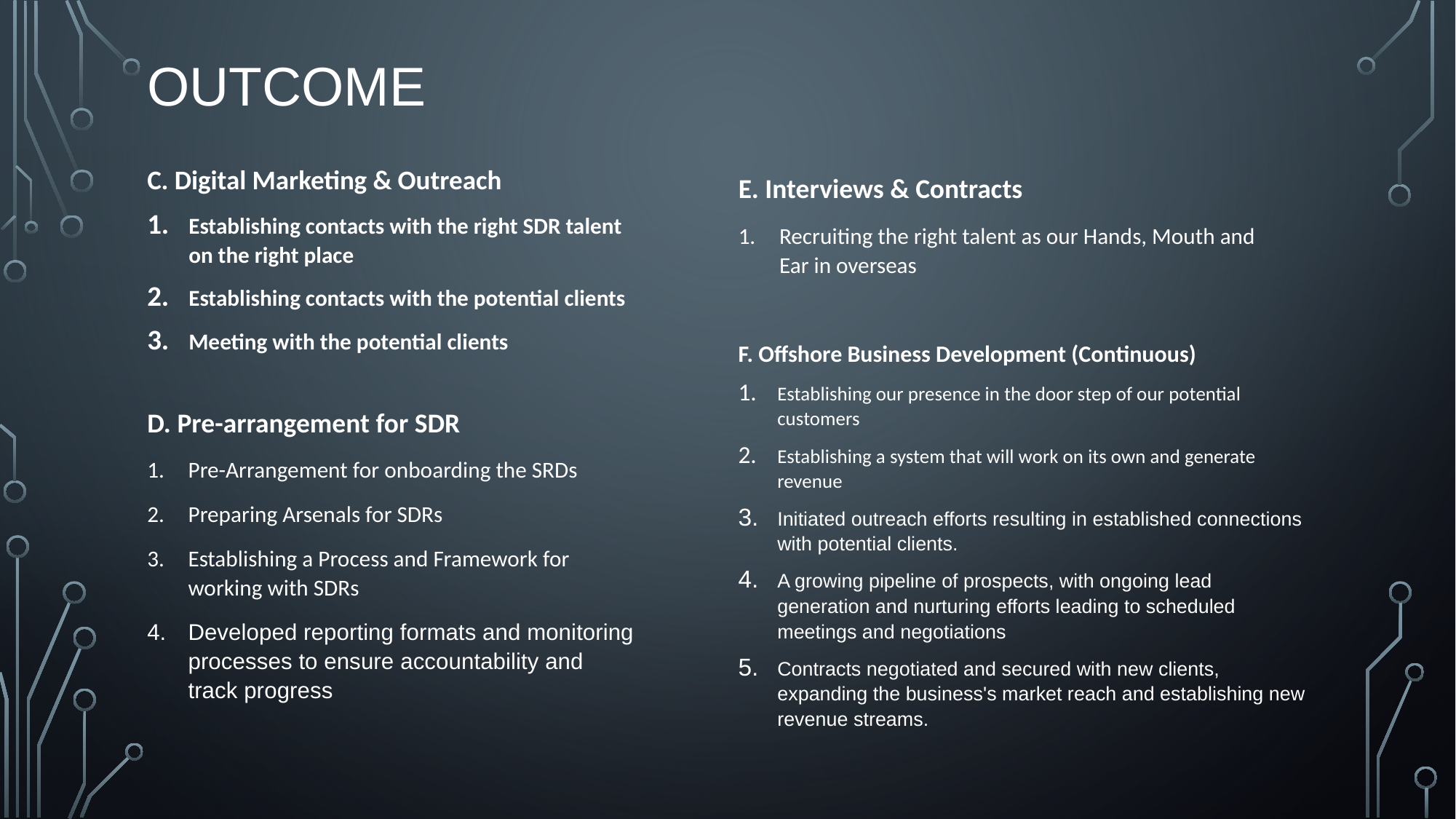

# OUTCOME
C. Digital Marketing & Outreach
Establishing contacts with the right SDR talent on the right place
Establishing contacts with the potential clients
Meeting with the potential clients

E. Interviews & Contracts
Recruiting the right talent as our Hands, Mouth and Ear in overseas
F. Offshore Business Development (Continuous)
Establishing our presence in the door step of our potential customers
Establishing a system that will work on its own and generate revenue
Initiated outreach efforts resulting in established connections with potential clients.
A growing pipeline of prospects, with ongoing lead generation and nurturing efforts leading to scheduled meetings and negotiations
Contracts negotiated and secured with new clients, expanding the business's market reach and establishing new revenue streams.
D. Pre-arrangement for SDR
Pre-Arrangement for onboarding the SRDs
Preparing Arsenals for SDRs
Establishing a Process and Framework for working with SDRs
Developed reporting formats and monitoring processes to ensure accountability and track progress